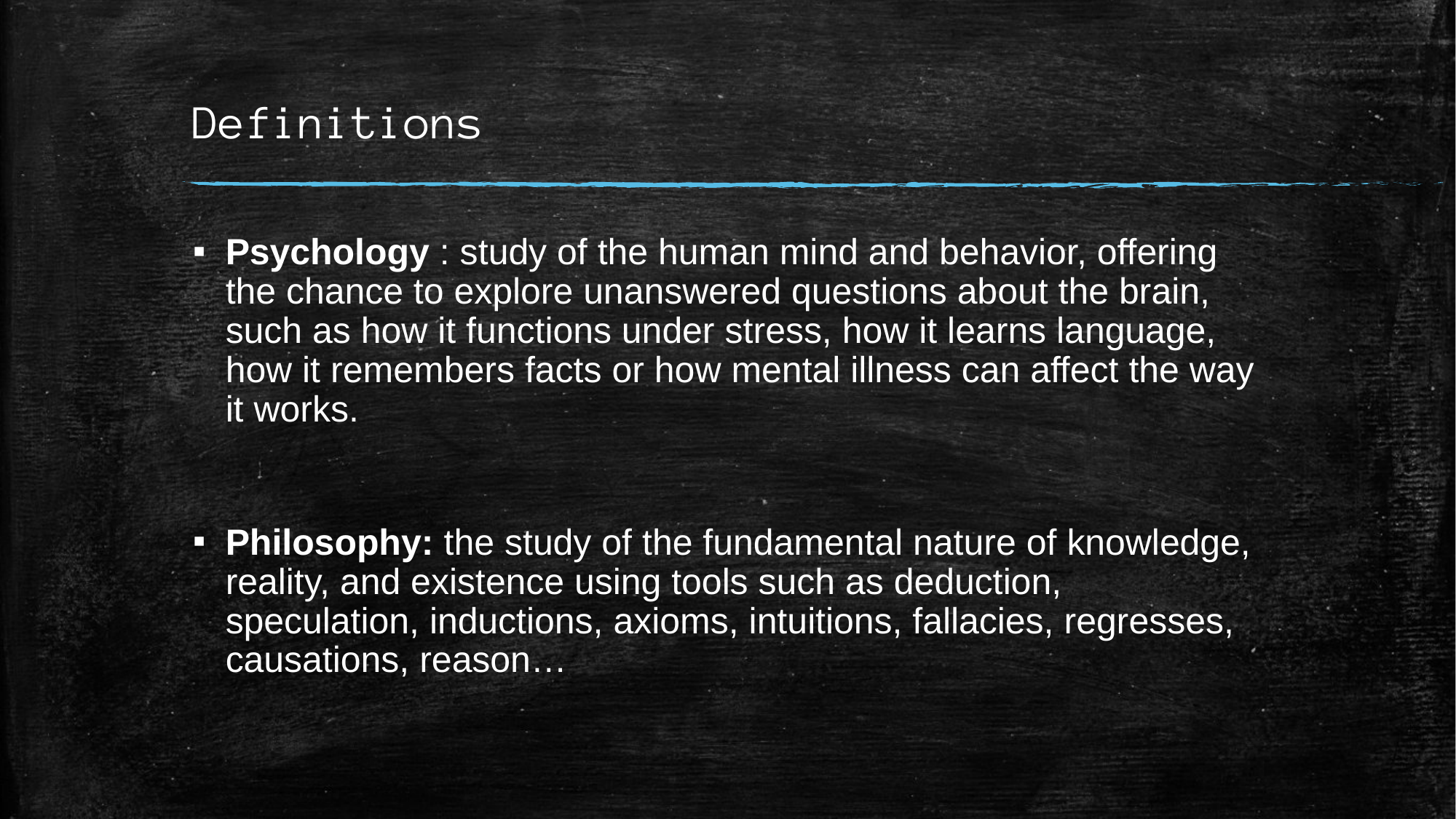

# Definitions
Psychology : study of the human mind and behavior, offering the chance to explore unanswered questions about the brain, such as how it functions under stress, how it learns language, how it remembers facts or how mental illness can affect the way it works.

Philosophy: the study of the fundamental nature of knowledge, reality, and existence using tools such as deduction, speculation, inductions, axioms, intuitions, fallacies, regresses, causations, reason…